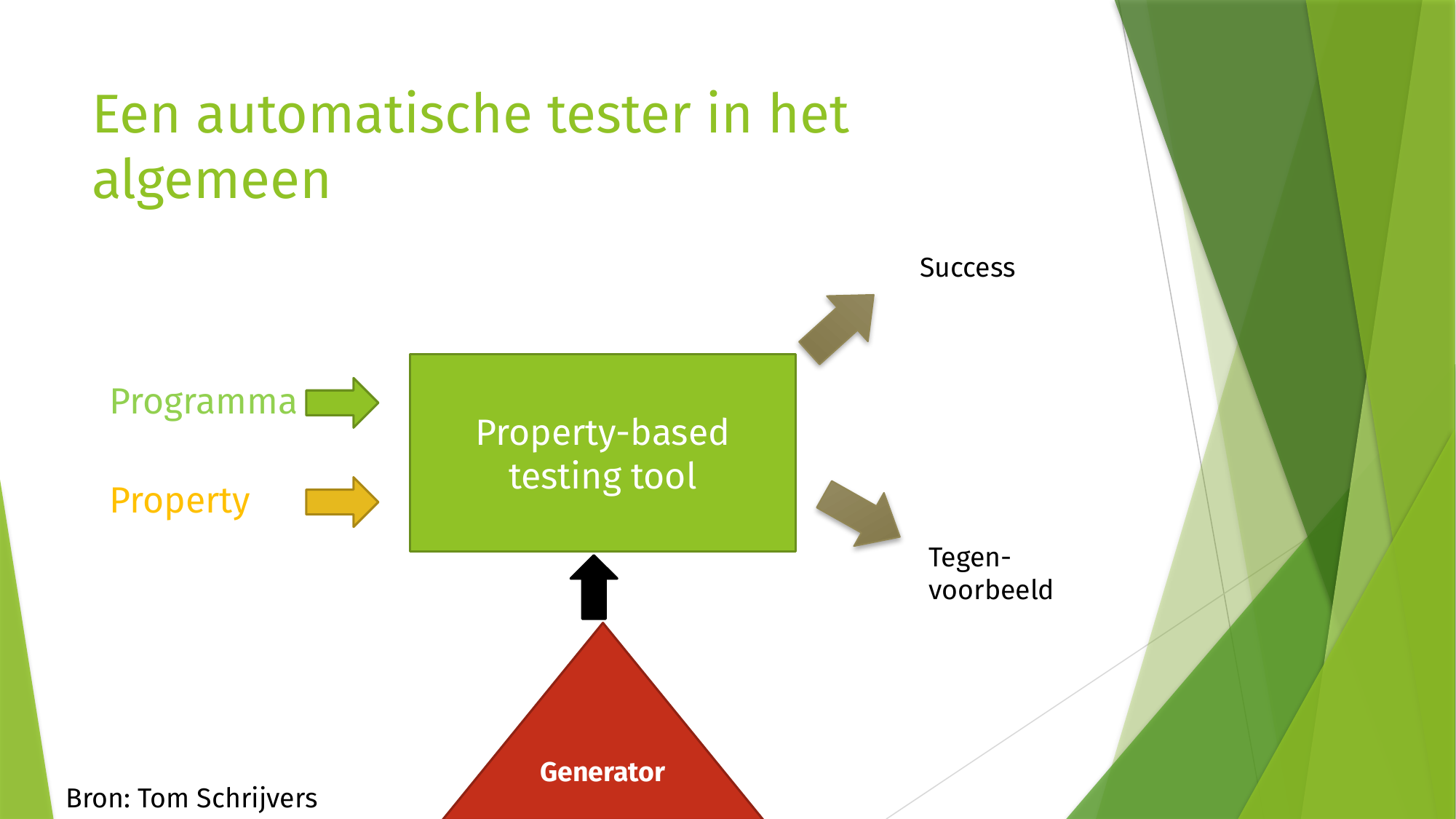

# Een automatische tester in het algemeen
Success

Programma
Property-based testing tool

Property

Tegen-voorbeeld

Generator
Bron: Tom Schrijvers